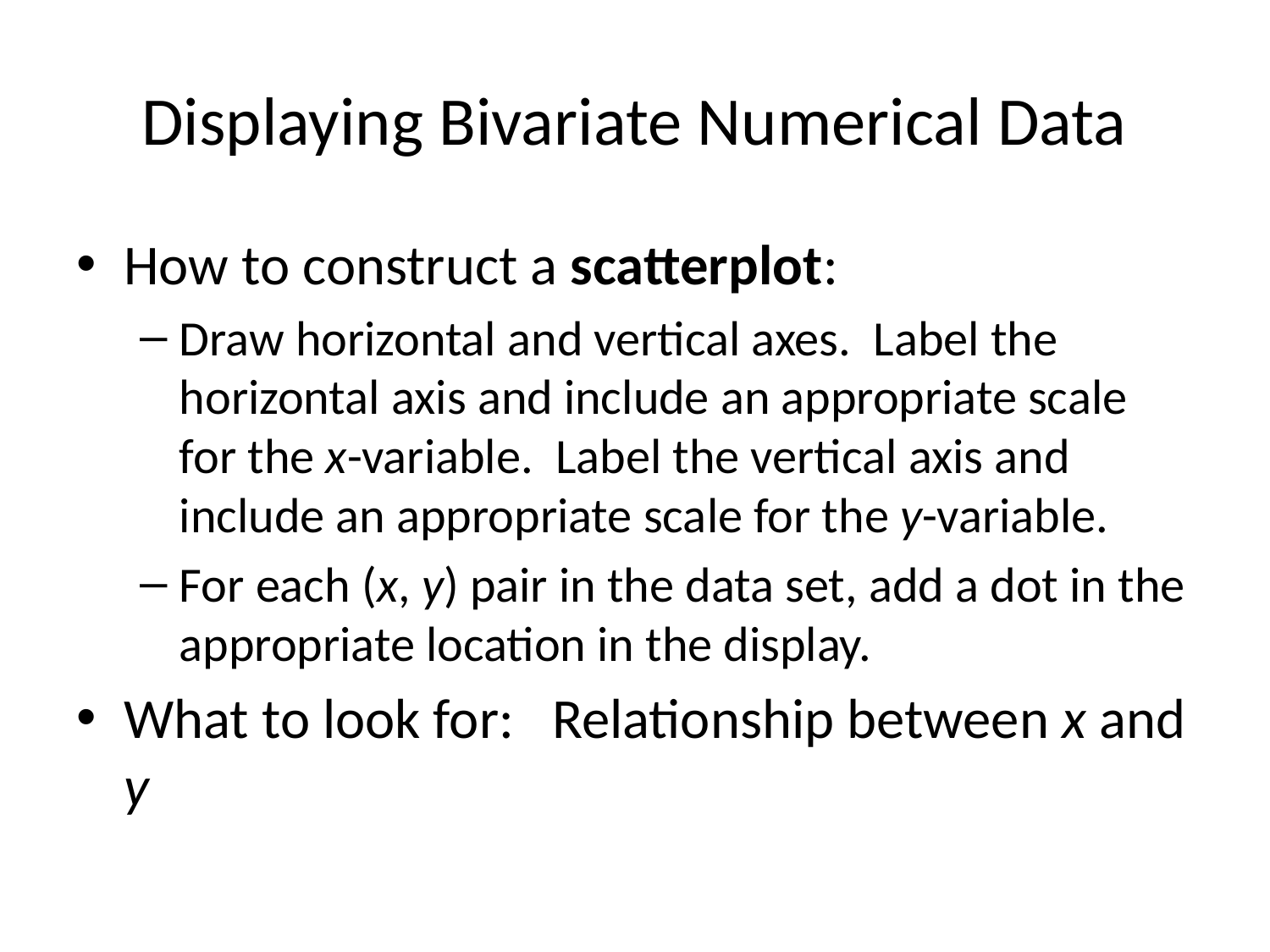

# Displaying Bivariate Numerical Data
How to construct a scatterplot:
Draw horizontal and vertical axes.  Label the horizontal axis and include an appropriate scale for the x-variable.  Label the vertical axis and include an appropriate scale for the y-variable.
For each (x, y) pair in the data set, add a dot in the appropriate location in the display.
What to look for:   Relationship between x and y